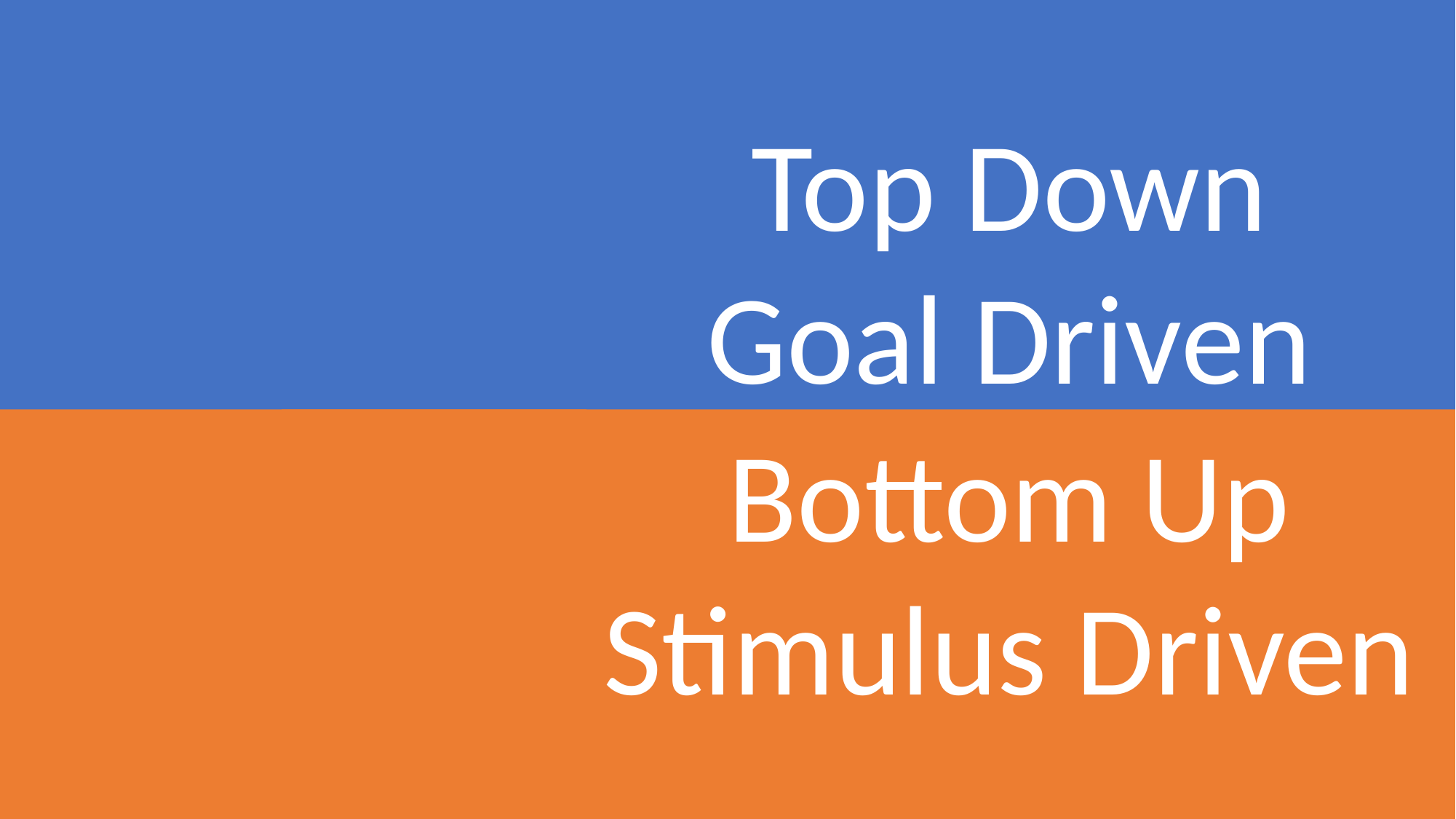

Top Down
Goal Driven

Selection History &
Reward

Bottom Up
Stimulus Driven